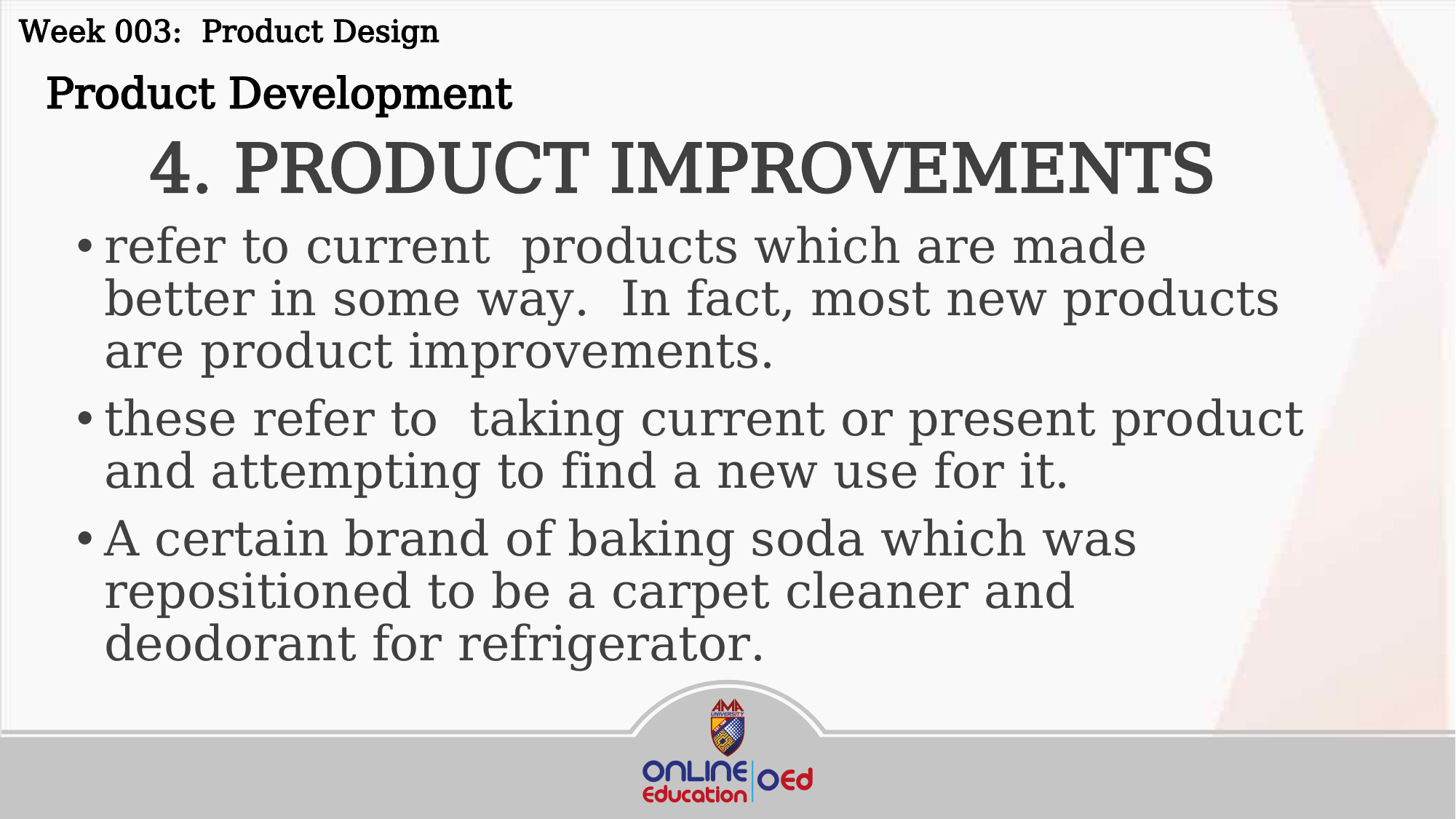

Week 003:  Product Design
  Product Development
4. PRODUCT IMPROVEMENTS
refer to current  products which are made better in some way.  In fact, most new products are product improvements.
these refer to  taking current or present product and attempting to find a new use for it.
A certain brand of baking soda which was repositioned to be a carpet cleaner and deodorant for refrigerator.